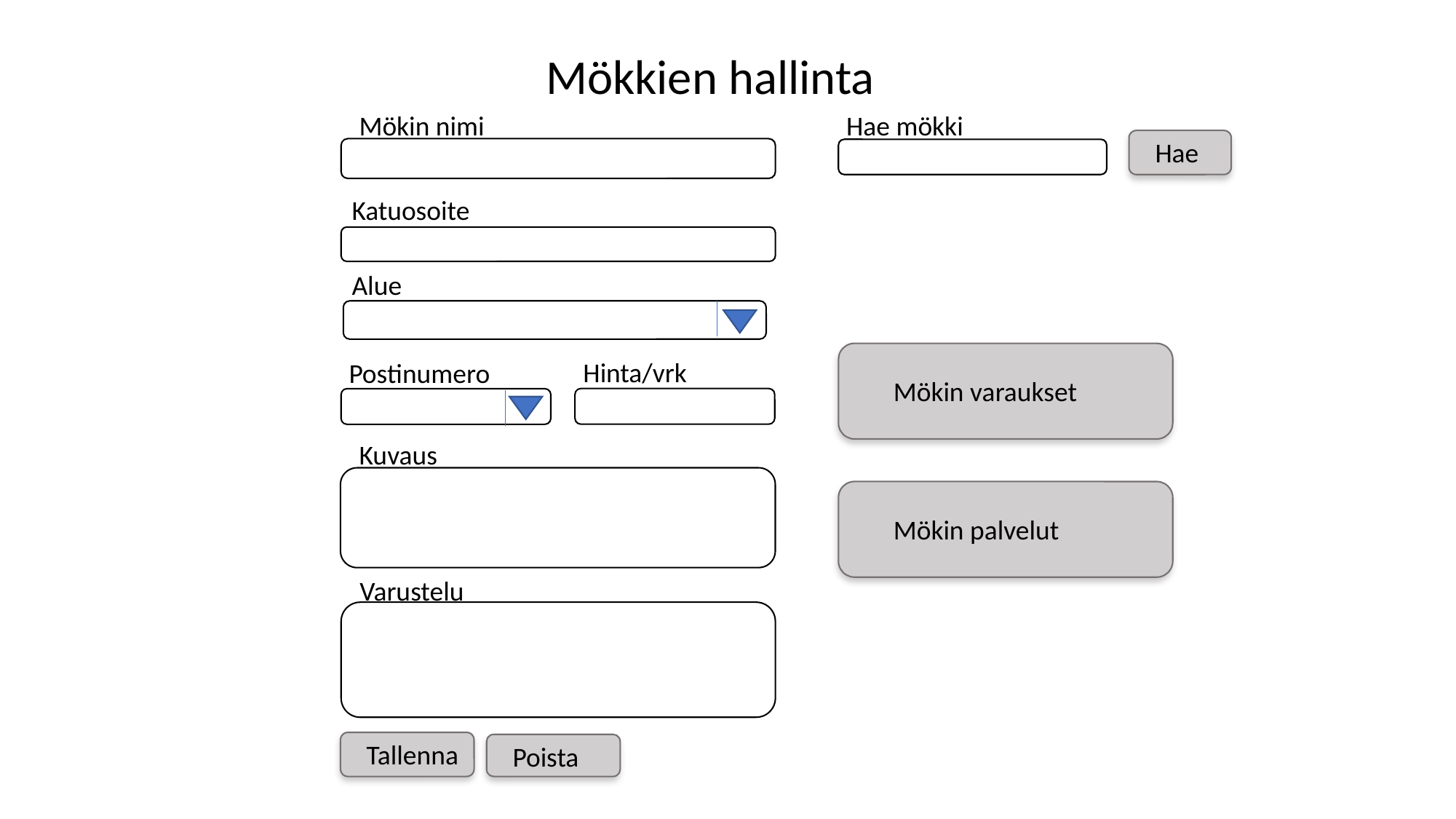

Mökkien hallinta
Mökin nimi
Hae mökki

Hae

Katuosoite

Alue

Hinta/vrk
Postinumero
Mökin varaukset

Kuvaus

Mökin palvelut
Varustelu

Tallenna

Poista